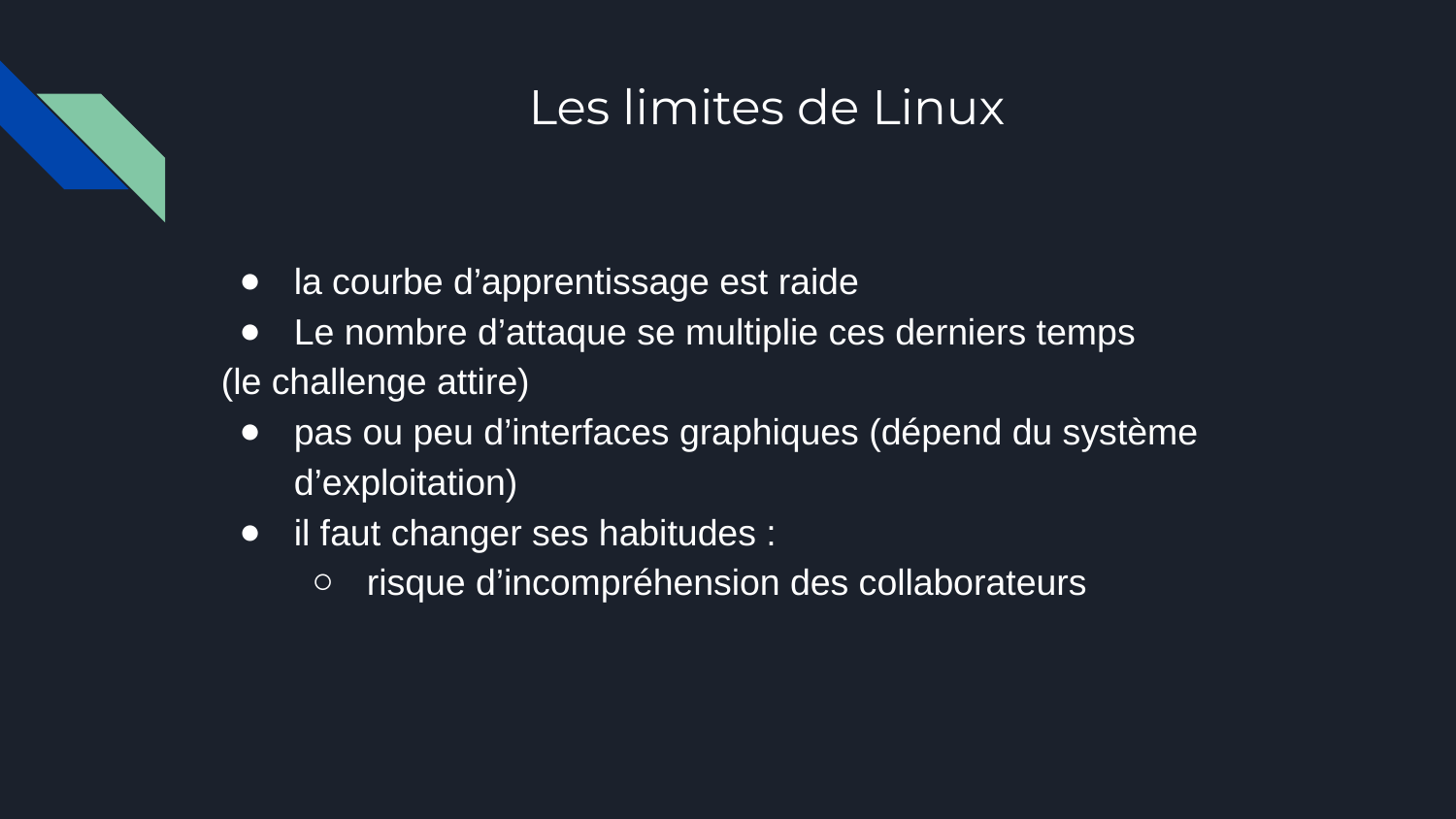

# Les limites de Linux
la courbe d’apprentissage est raide
Le nombre d’attaque se multiplie ces derniers temps
(le challenge attire)
pas ou peu d’interfaces graphiques (dépend du système d’exploitation)
il faut changer ses habitudes :
risque d’incompréhension des collaborateurs